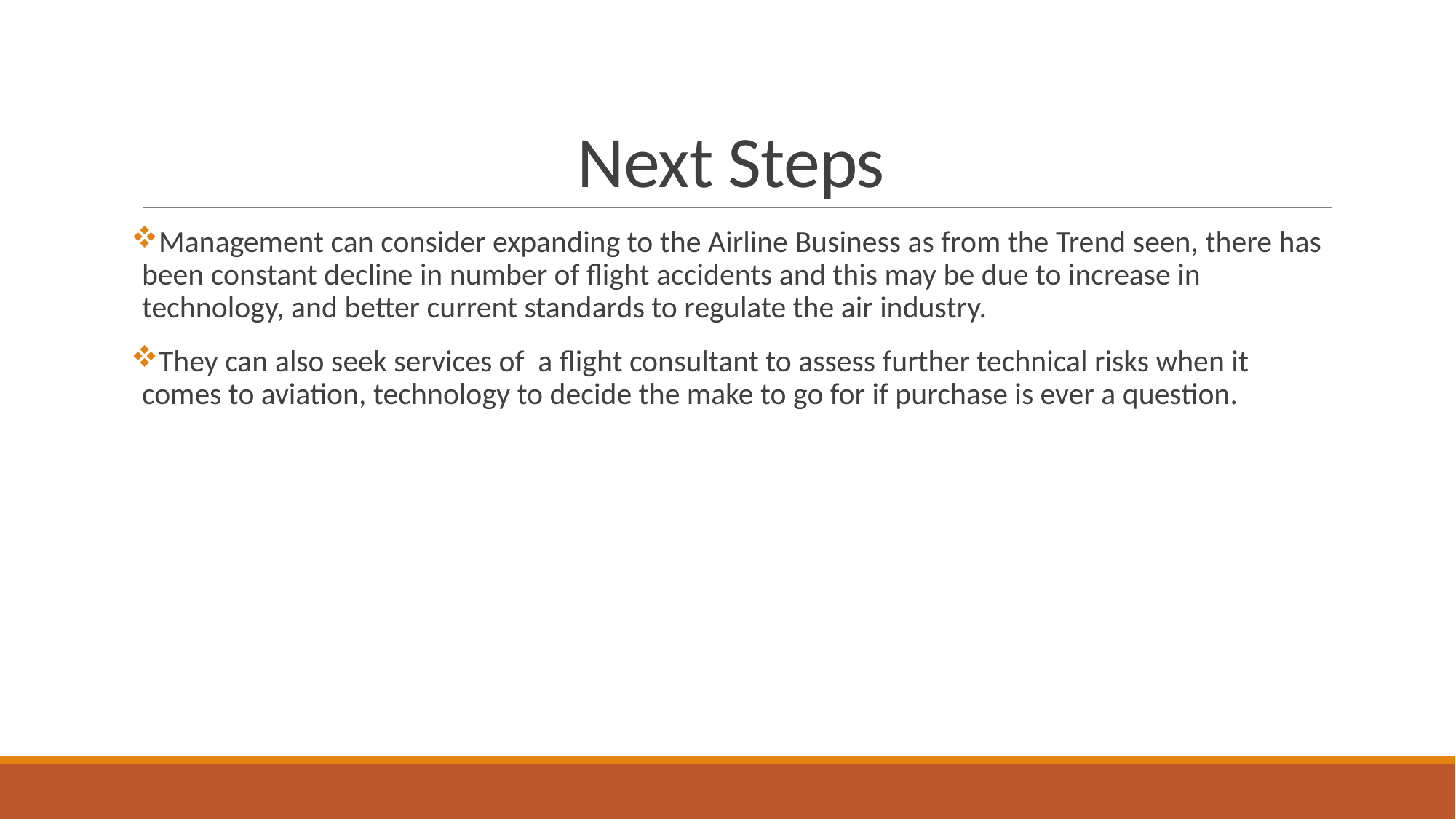

# Next Steps
Management can consider expanding to the Airline Business as from the Trend seen, there has been constant decline in number of flight accidents and this may be due to increase in technology, and better current standards to regulate the air industry.
They can also seek services of  a flight consultant to assess further technical risks when it comes to aviation, technology to decide the make to go for if purchase is ever a question.